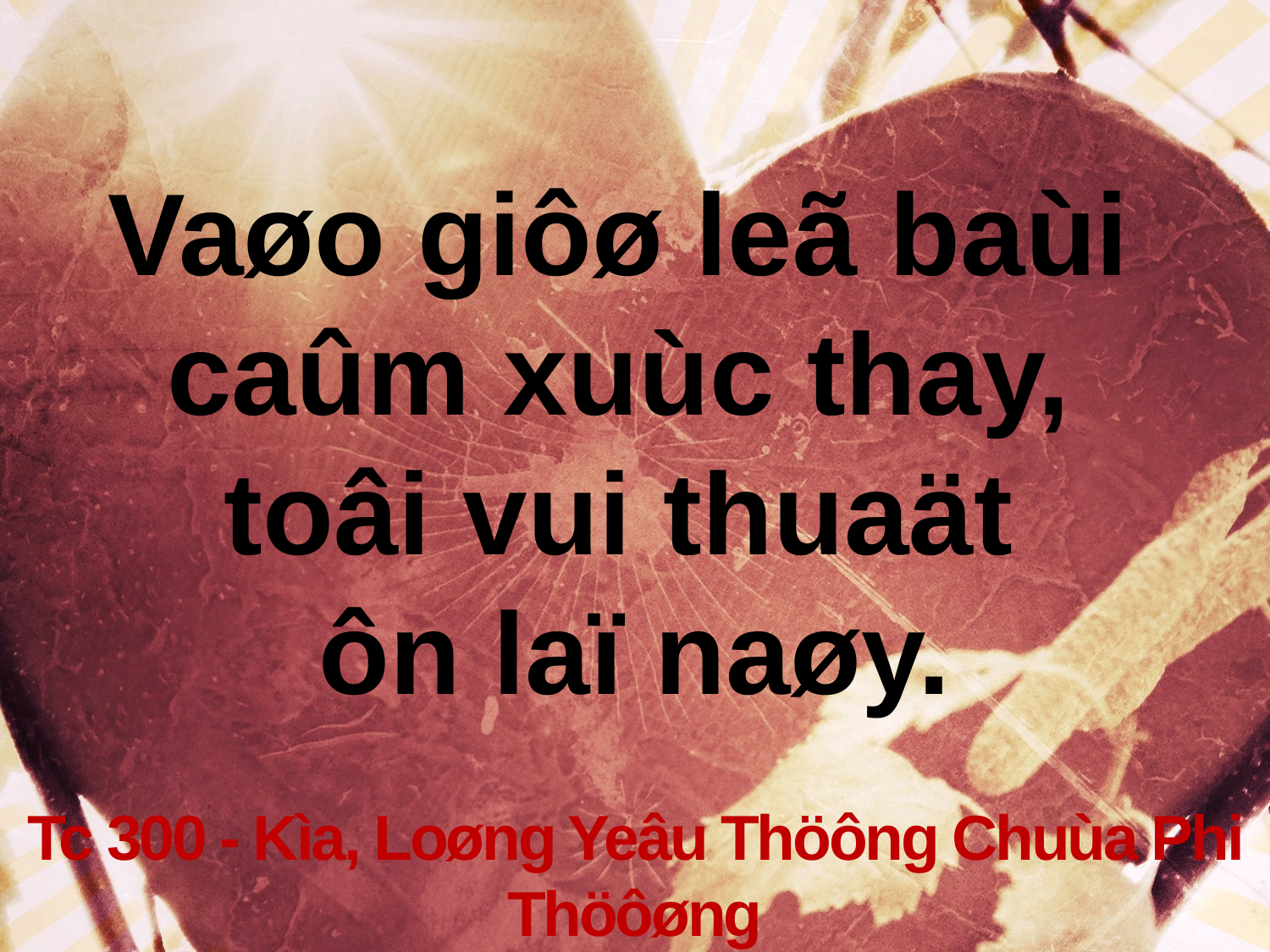

Vaøo giôø leã baùi
caûm xuùc thay,
toâi vui thuaät
ôn laï naøy.
Tc 300 - Kìa, Loøng Yeâu Thöông Chuùa Phi Thöôøng